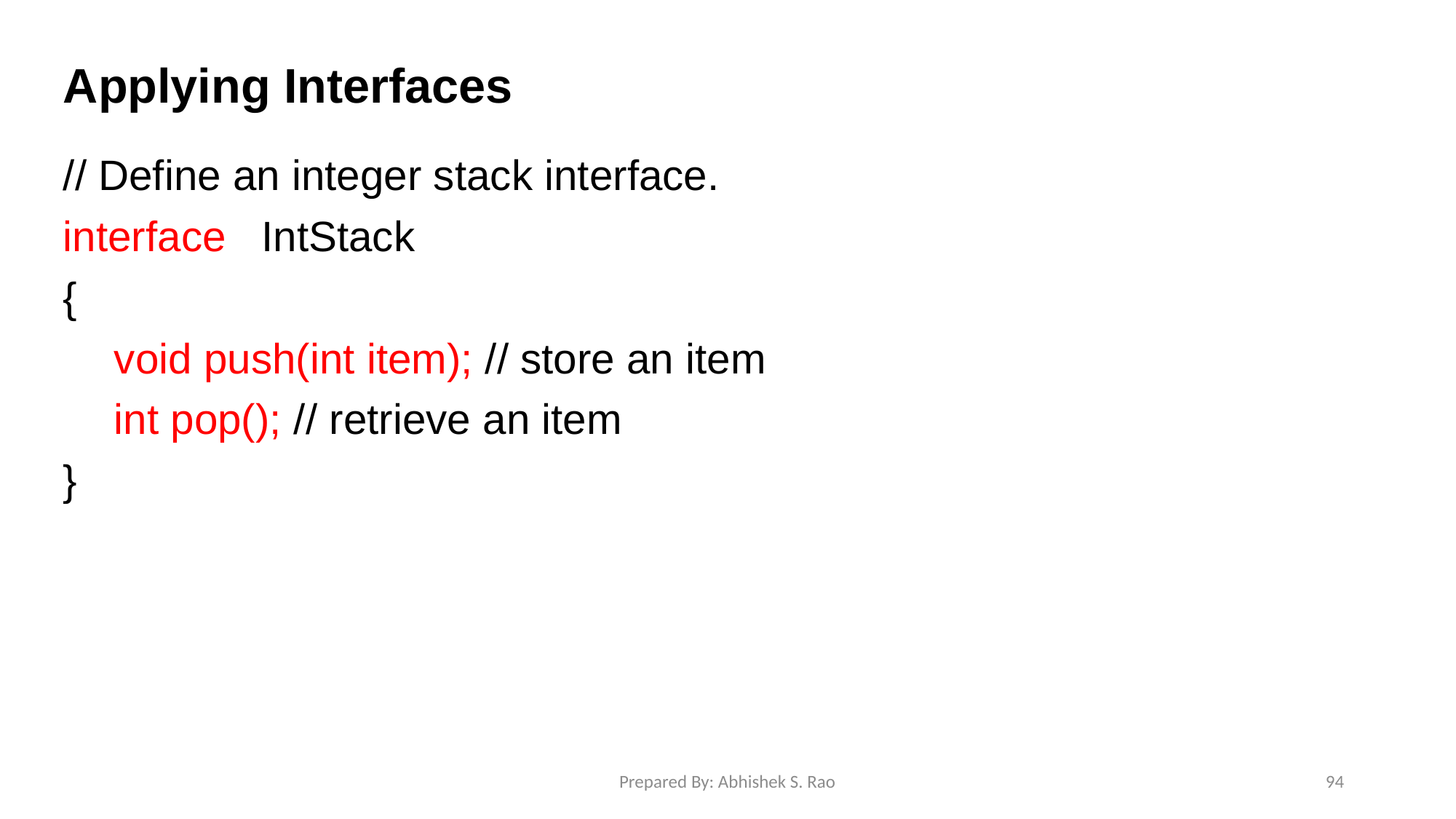

# Applying Interfaces
// Define an integer stack interface.
interface   IntStack
{
	  void push(int item); // store an item
	  int pop(); // retrieve an item
}
Prepared By: Abhishek S. Rao
94